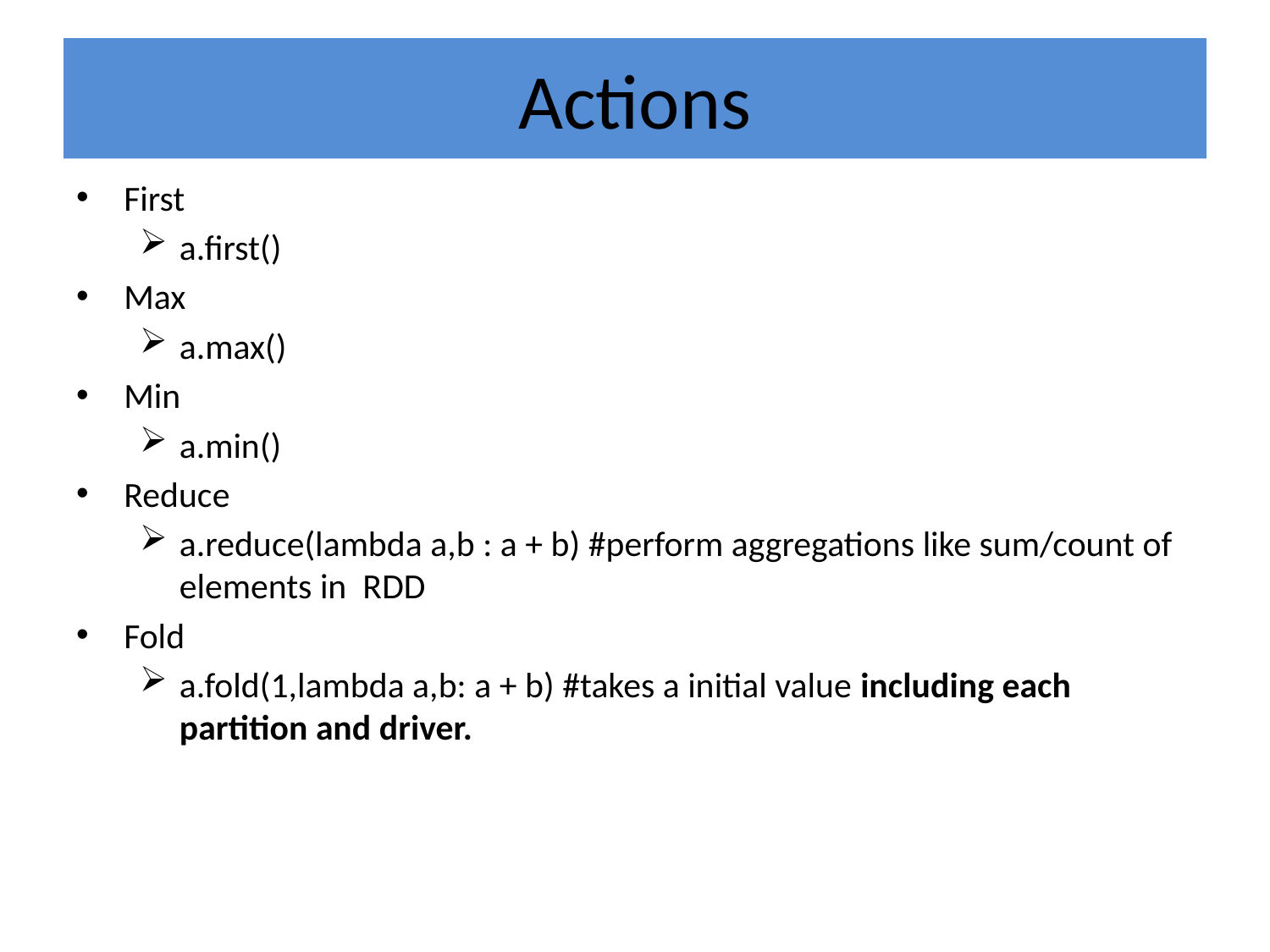

# Actions
First
a.first()
Max
a.max()
Min
a.min()
Reduce
a.reduce(lambda a,b : a + b) #perform aggregations like sum/count of elements in  RDD
Fold
a.fold(1,lambda a,b: a + b) #takes a initial value including each partition and driver.